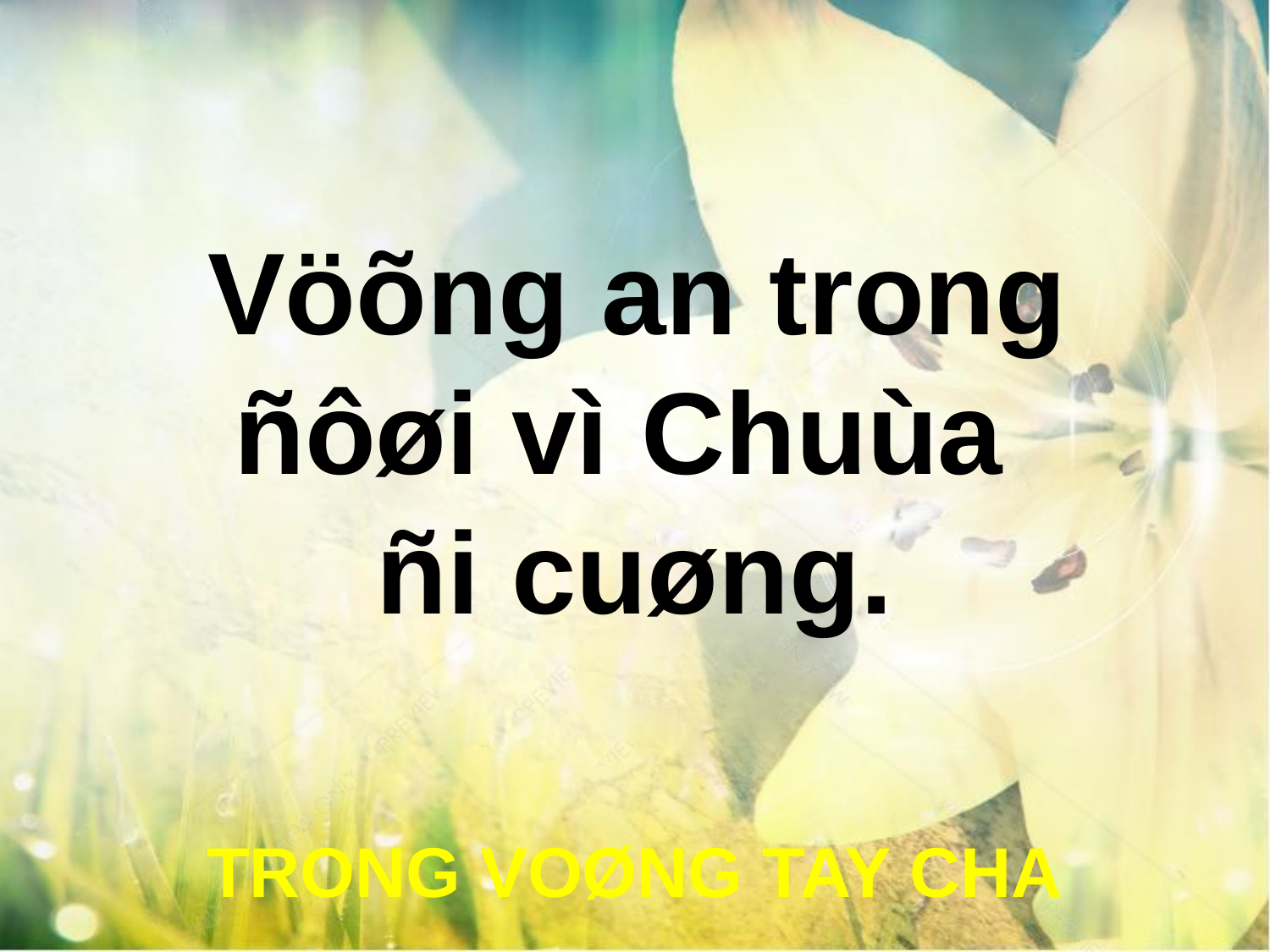

Vöõng an trong
ñôøi vì Chuùa
ñi cuøng.
TRONG VOØNG TAY CHA